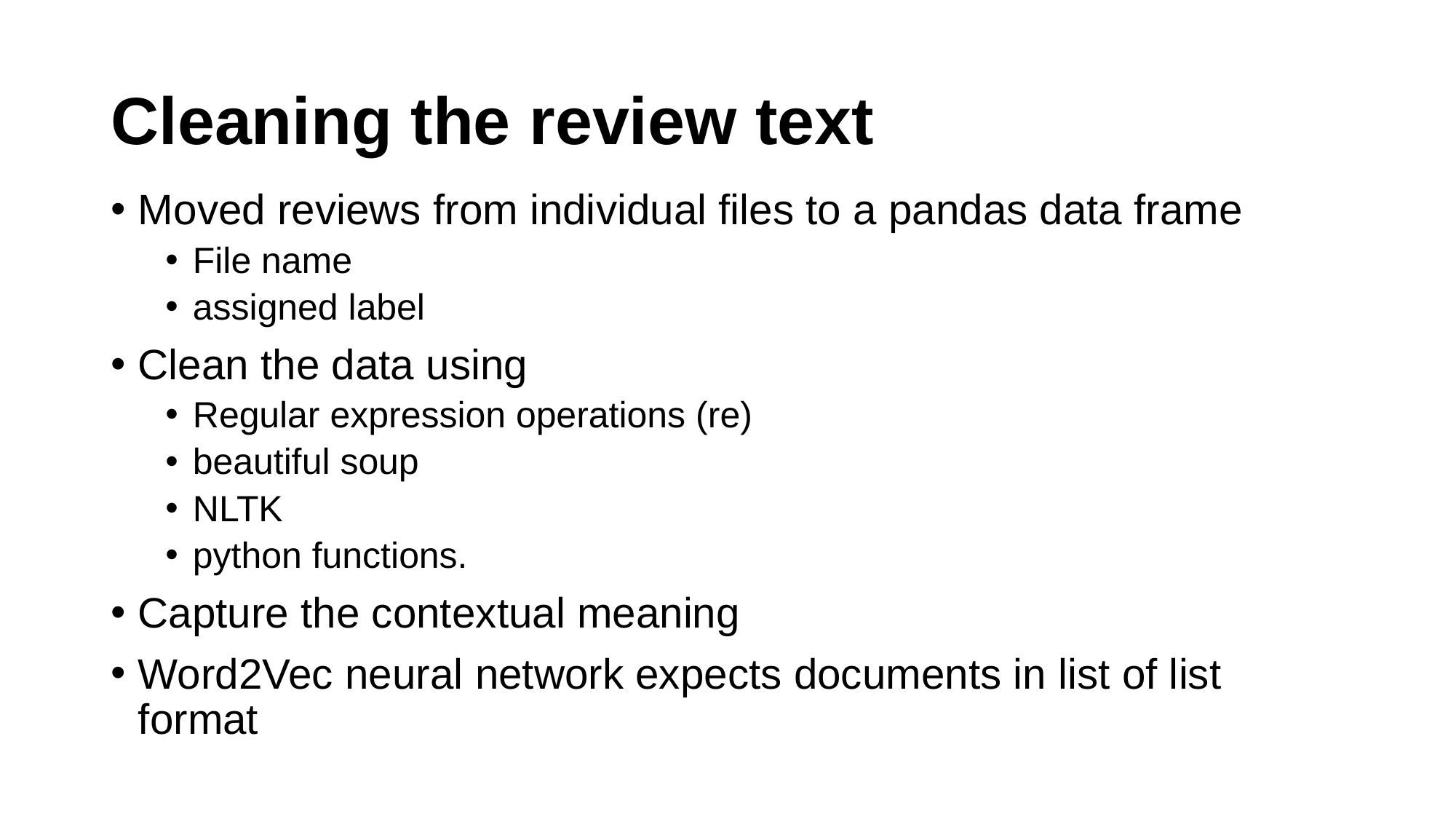

# Cleaning the review text
Moved reviews from individual files to a pandas data frame
File name
assigned label
Clean the data using
Regular expression operations (re)
beautiful soup
NLTK
python functions.
Capture the contextual meaning
Word2Vec neural network expects documents in list of list format